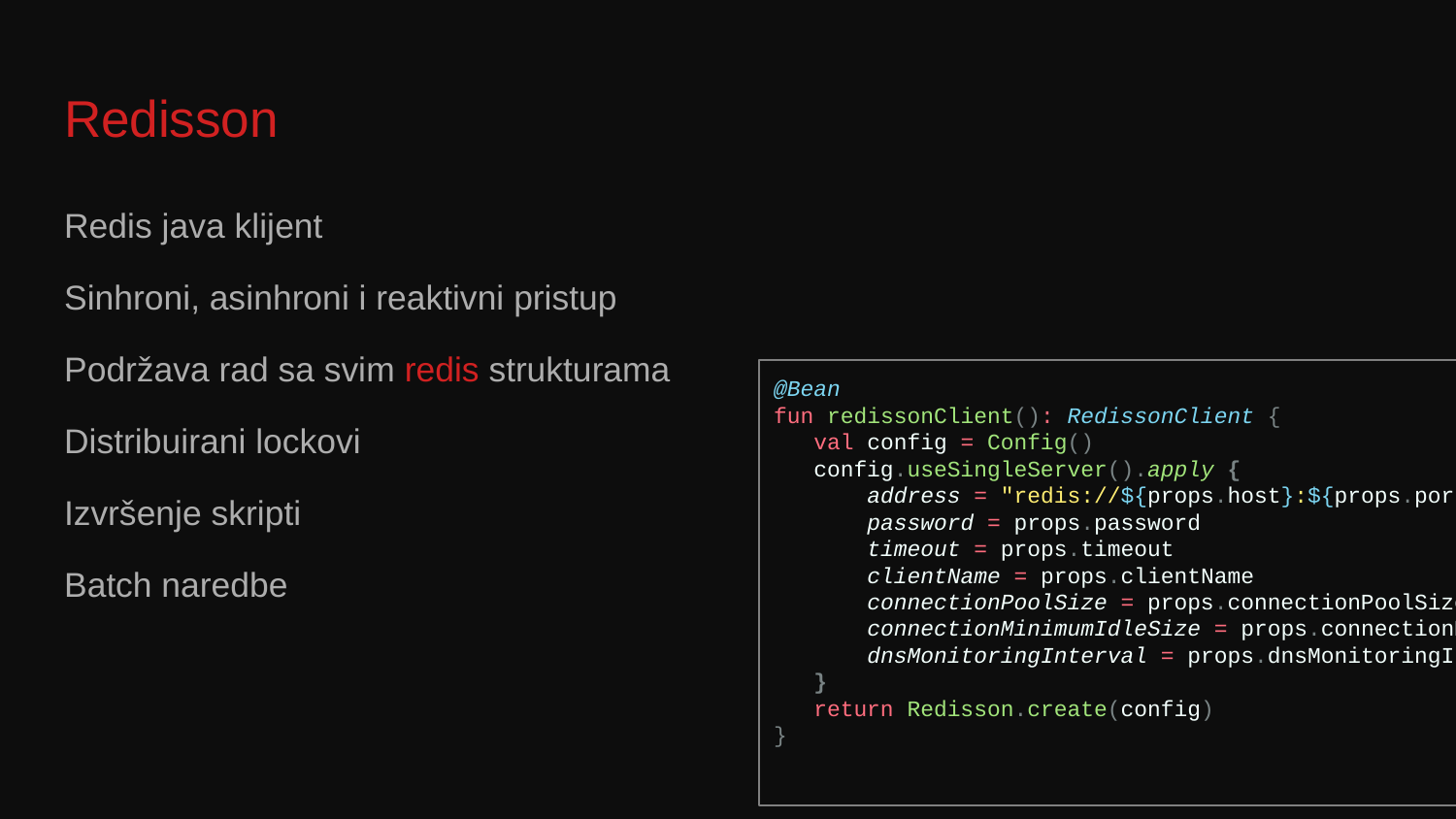

# Redisson
Redis java klijent
Sinhroni, asinhroni i reaktivni pristup
Podržava rad sa svim redis strukturama
Distribuirani lockovi
Izvršenje skripti
Batch naredbe

@Bean
fun redissonClient(): RedissonClient {
   val config = Config()
   config.useSingleServer().apply {
       address = "redis://${props.host}:${props.port}"
       password = props.password
       timeout = props.timeout
       clientName = props.clientName
       connectionPoolSize = props.connectionPoolSize
       connectionMinimumIdleSize = props.connectionMinimumIdleSize
       dnsMonitoringInterval = props.dnsMonitoringInterval
   }
   return Redisson.create(config)
}